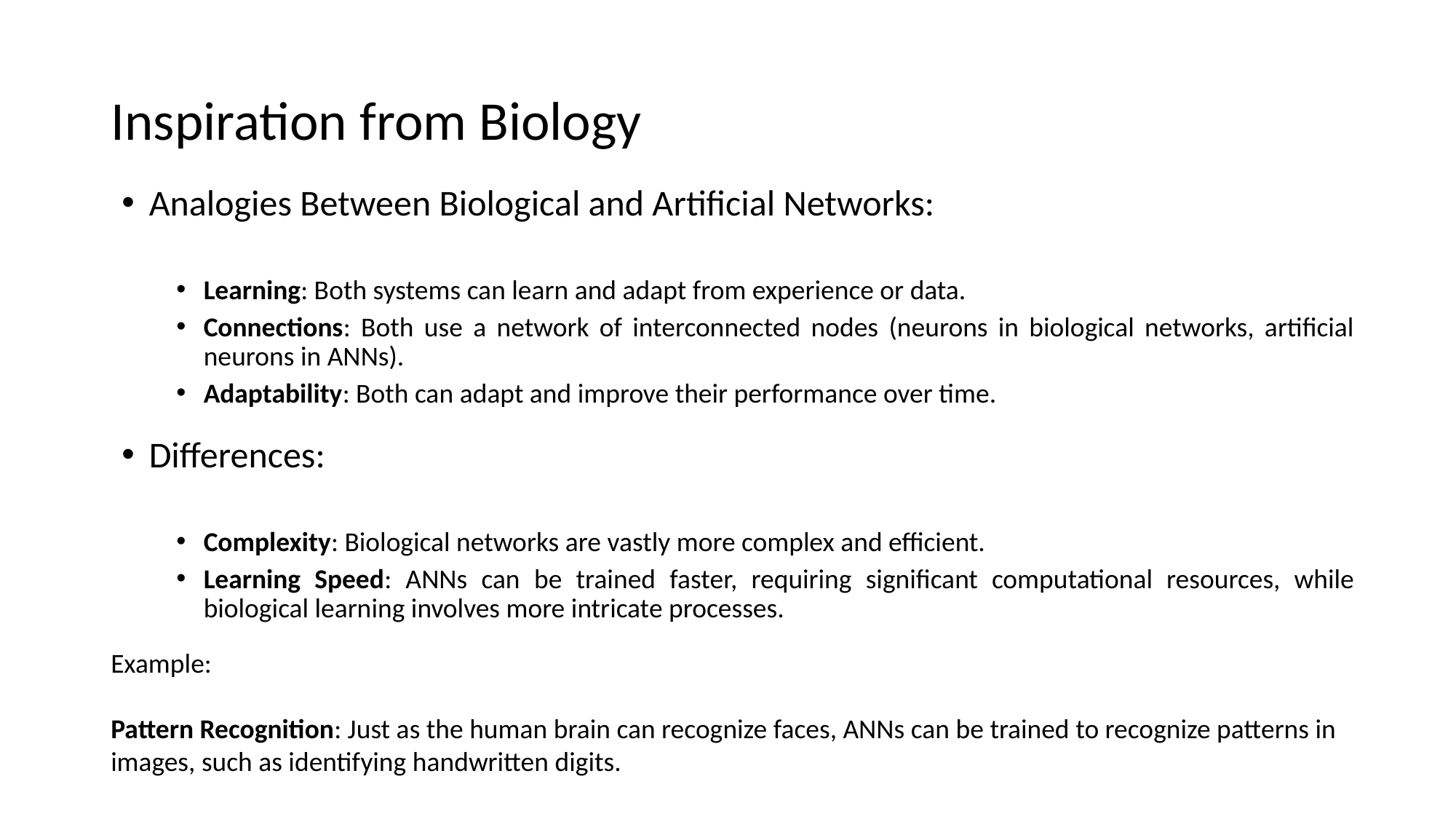

# Inspiration from Biology
Analogies Between Biological and Artificial Networks:

Learning: Both systems can learn and adapt from experience or data.
Connections: Both use a network of interconnected nodes (neurons in biological networks, artificial neurons in ANNs).
Adaptability: Both can adapt and improve their performance over time.

Differences:

Complexity: Biological networks are vastly more complex and efficient.
Learning Speed: ANNs can be trained faster, requiring significant computational resources, while biological learning involves more intricate processes.

Example:

Pattern Recognition: Just as the human brain can recognize faces, ANNs can be trained to recognize patterns in images, such as identifying handwritten digits.